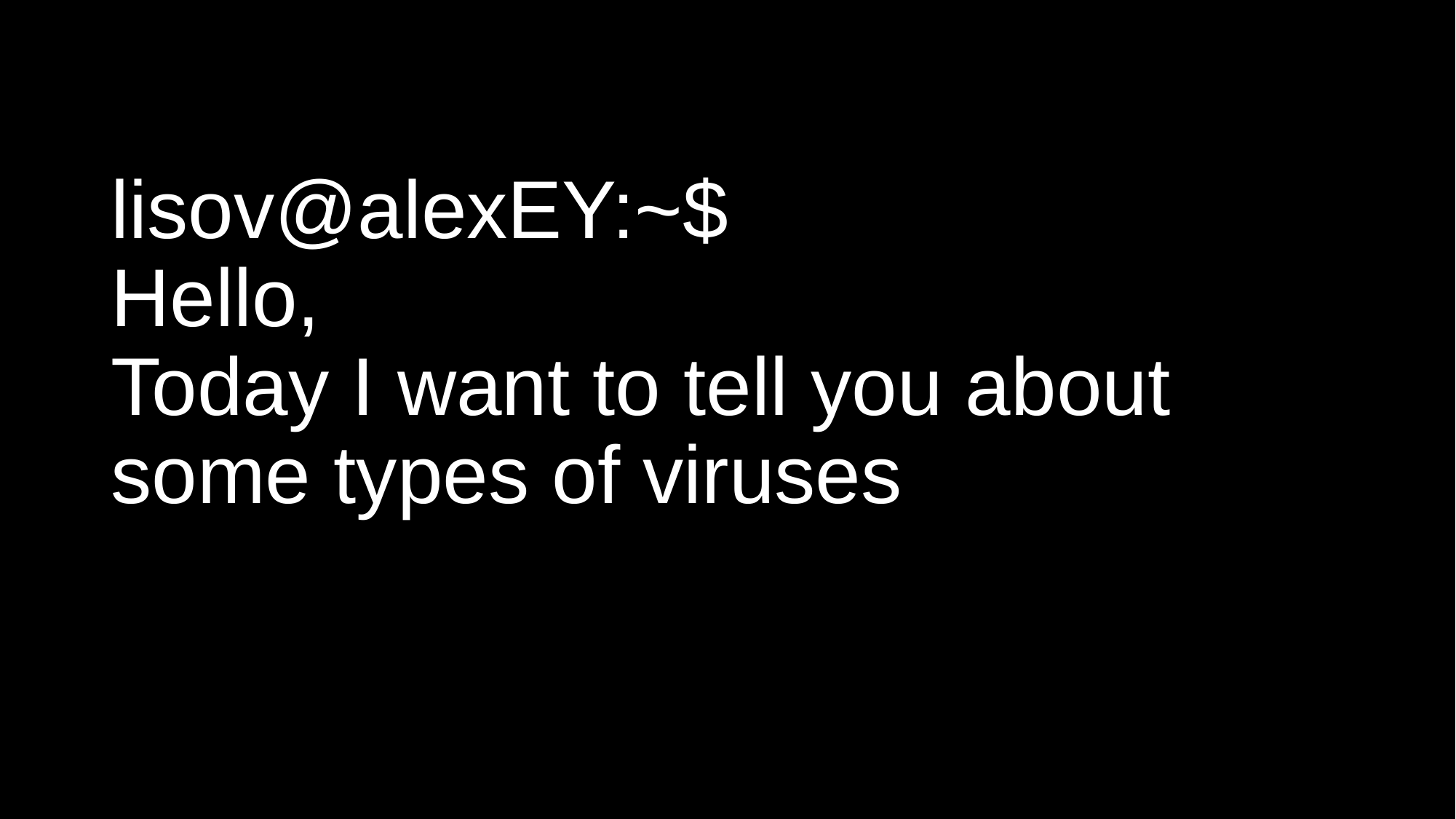

# lisov@alexEY:~$ Hello, Today I want to tell you about some types of viruses